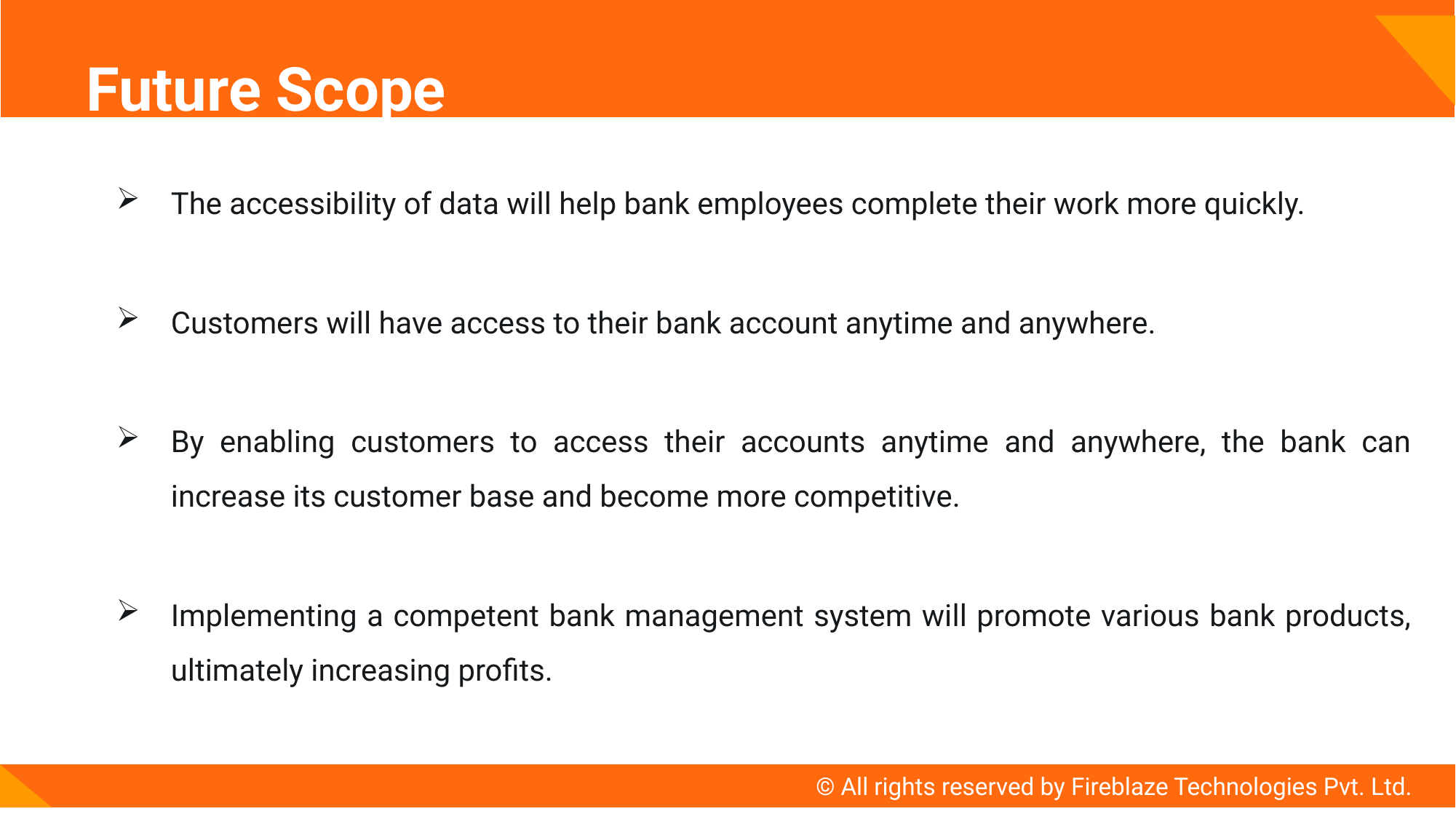

# Future Scope

The accessibility of data will help bank employees complete their work more quickly.
Customers will have access to their bank account anytime and anywhere.
By enabling customers to access their accounts anytime and anywhere, the bank can increase its customer base and become more competitive.
Implementing a competent bank management system will promote various bank products, ultimately increasing profits.

© All rights reserved by Fireblaze Technologies Pvt. Ltd.